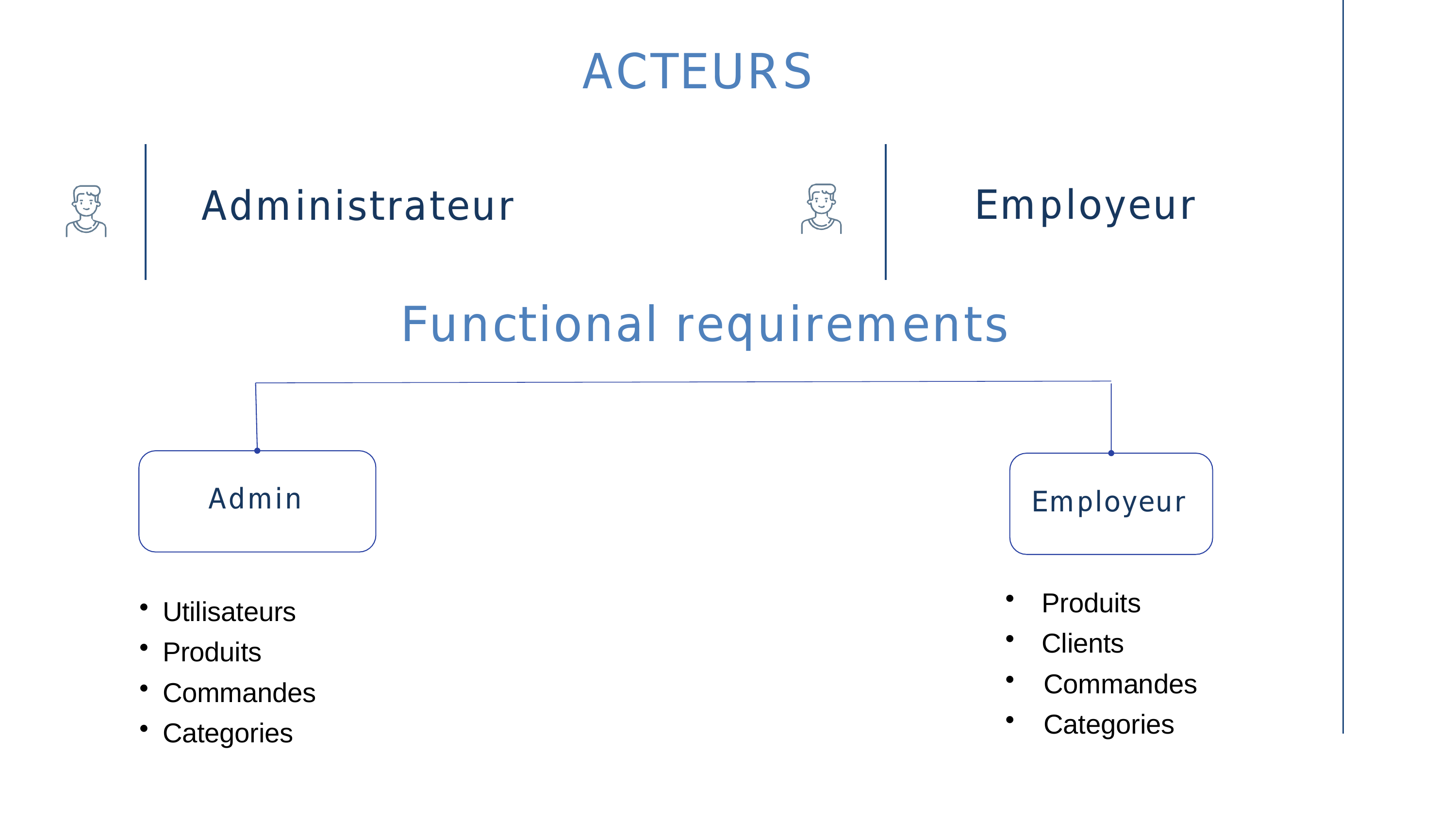

# ACTEURS

Employeur
Administrateur

Functional requirements

Admin
Employeur
Produits
Clients
Commandes
Categories
Utilisateurs
Produits
Commandes
Categories